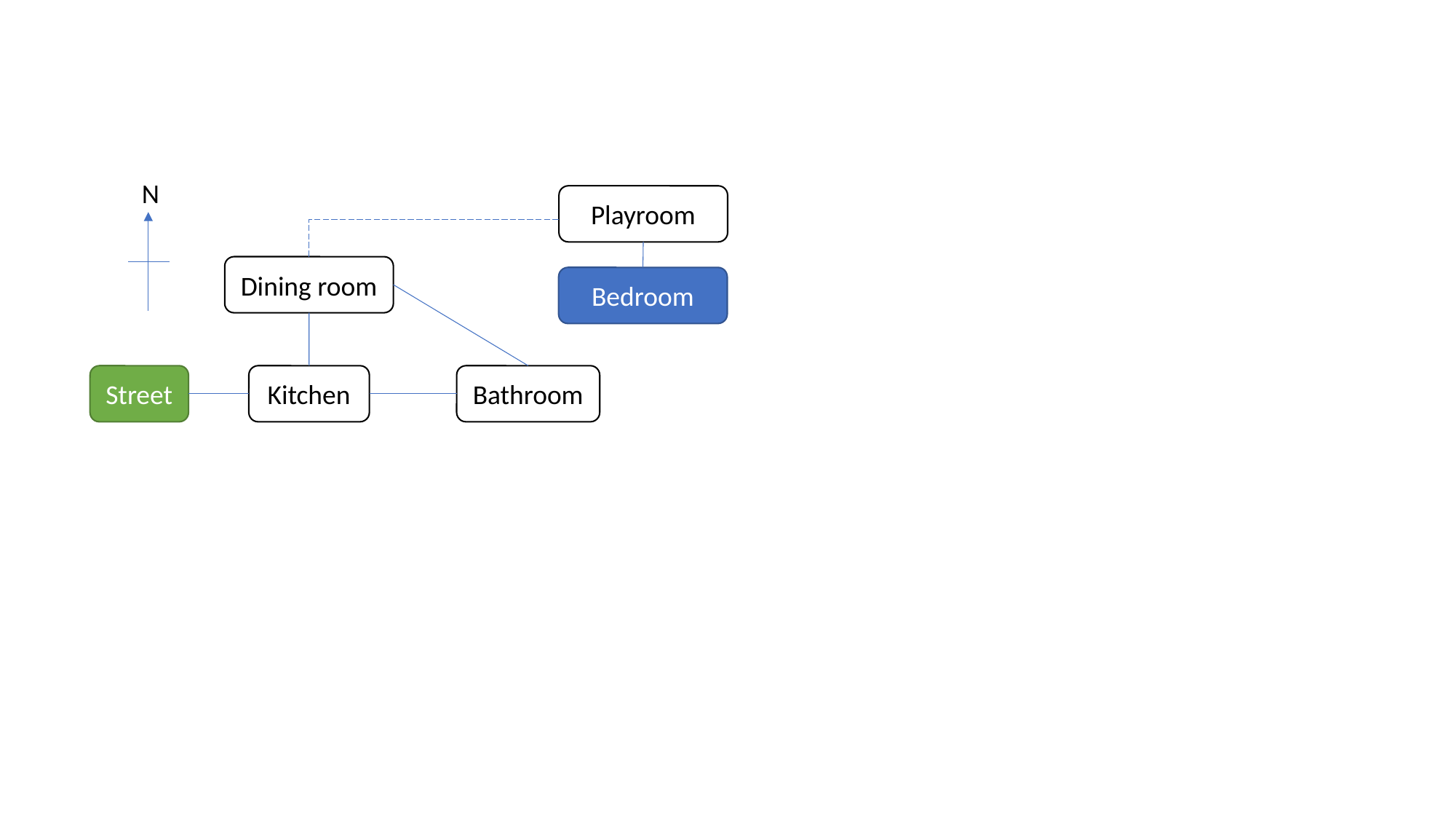

N
Playroom
Dining room
Bedroom
Street
Kitchen
Bathroom